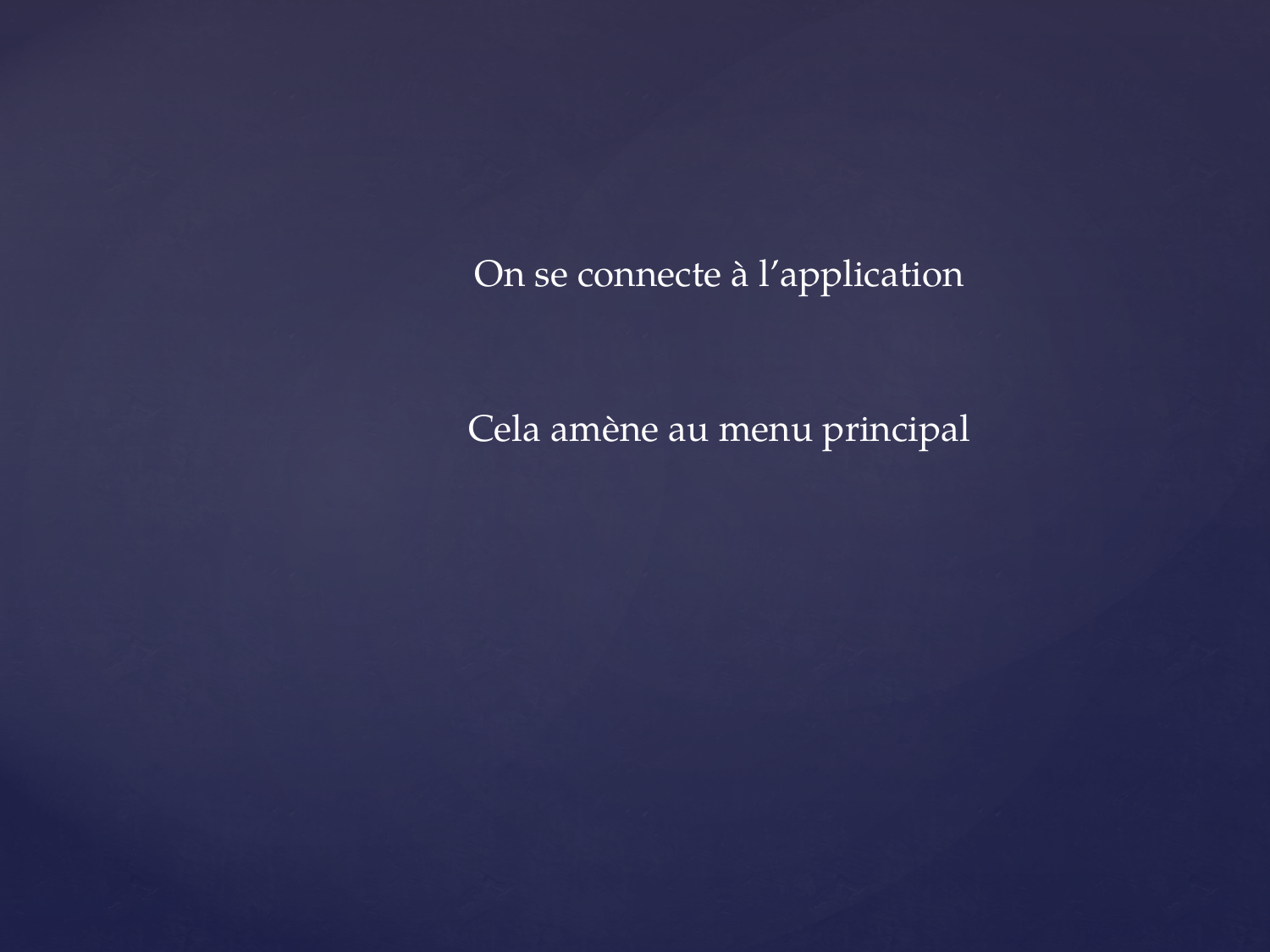

On se connecte à l’application

Cela amène au menu principal
#